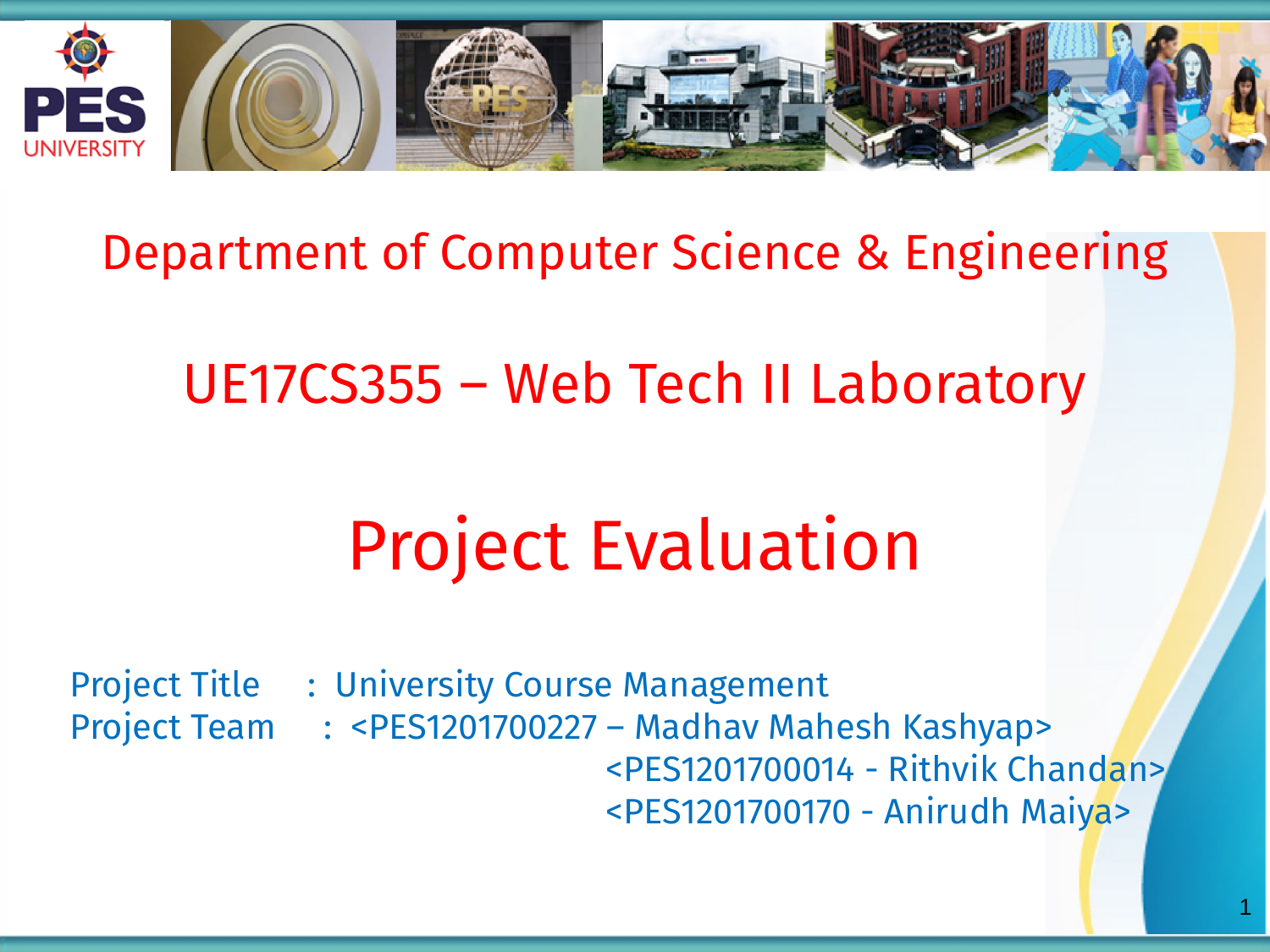

Department of Computer Science & Engineering

UE17CS355 – Web Tech II Laboratory

Project Evaluation
Project Title     :  University Course Management
Project Team 	:  <PES1201700227 – Madhav Mahesh Kashyap>
		   		   <PES1201700014 - Rithvik Chandan>
				   <PES1201700170 - Anirudh Maiya>
1